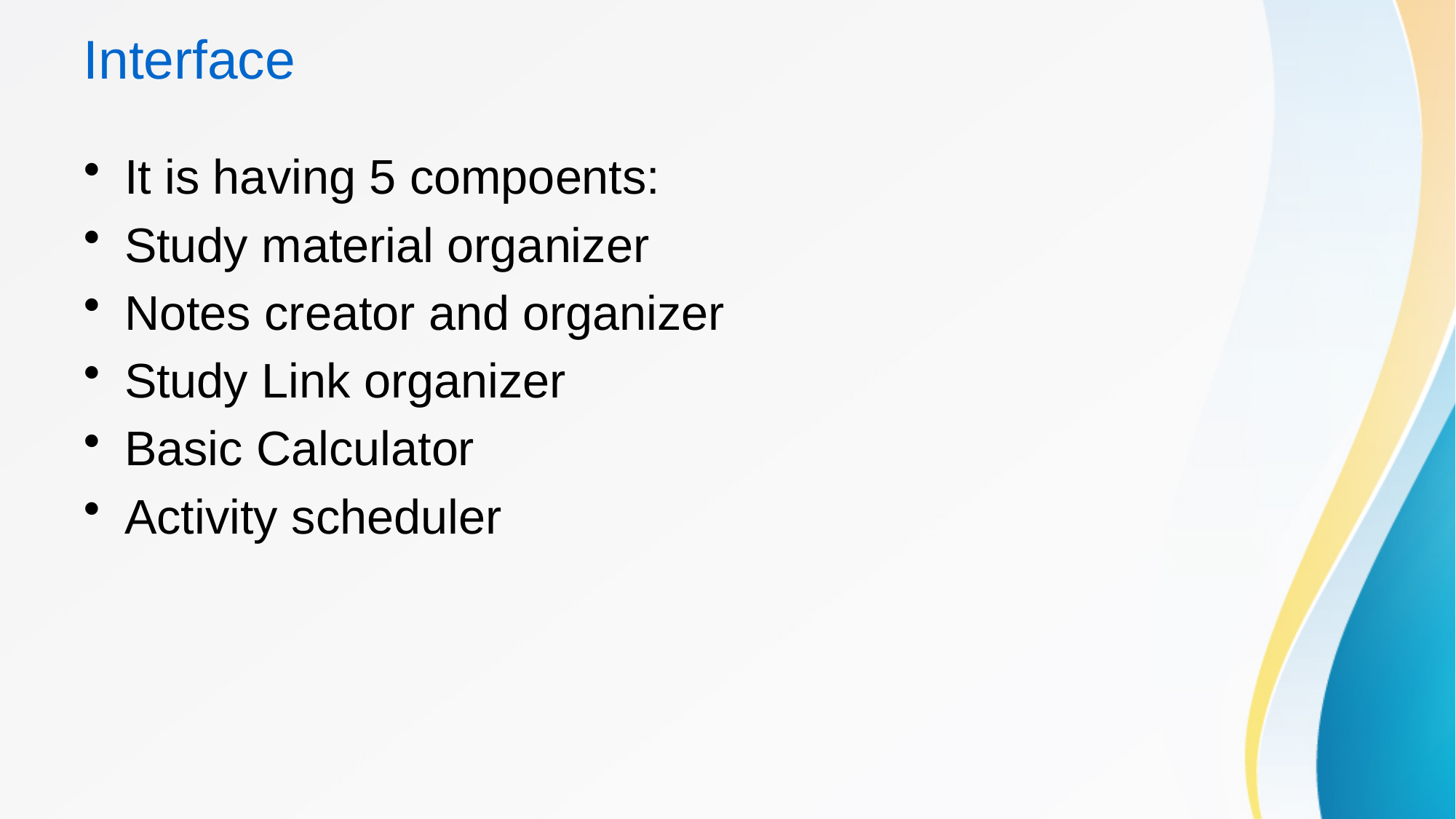

# Interface
It is having 5 compoents:
Study material organizer
Notes creator and organizer
Study Link organizer
Basic Calculator
Activity scheduler